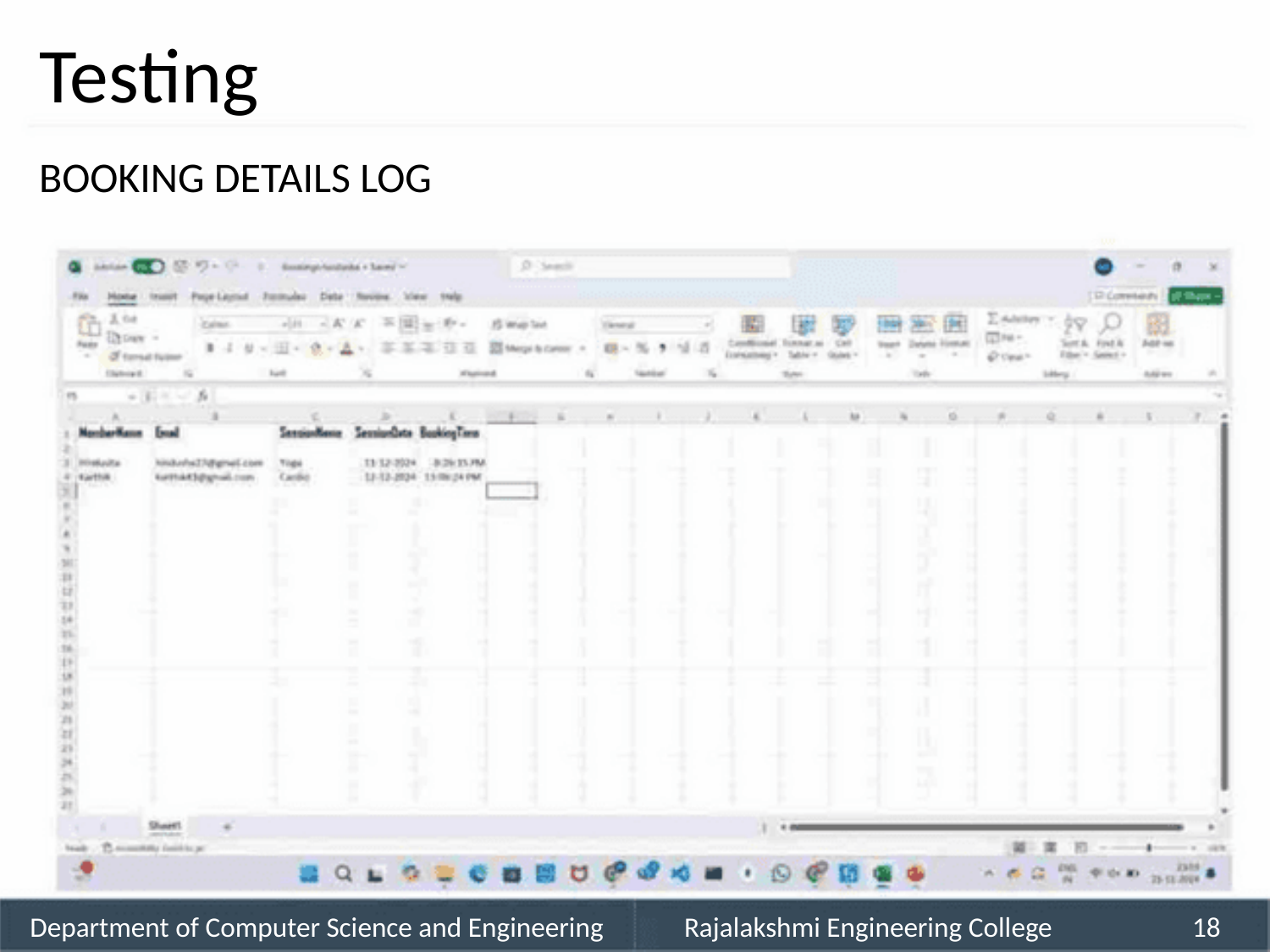

Testing
BOOKING DETAILS LOG
Department of Computer Science and Engineering
Rajalakshmi Engineering College
18